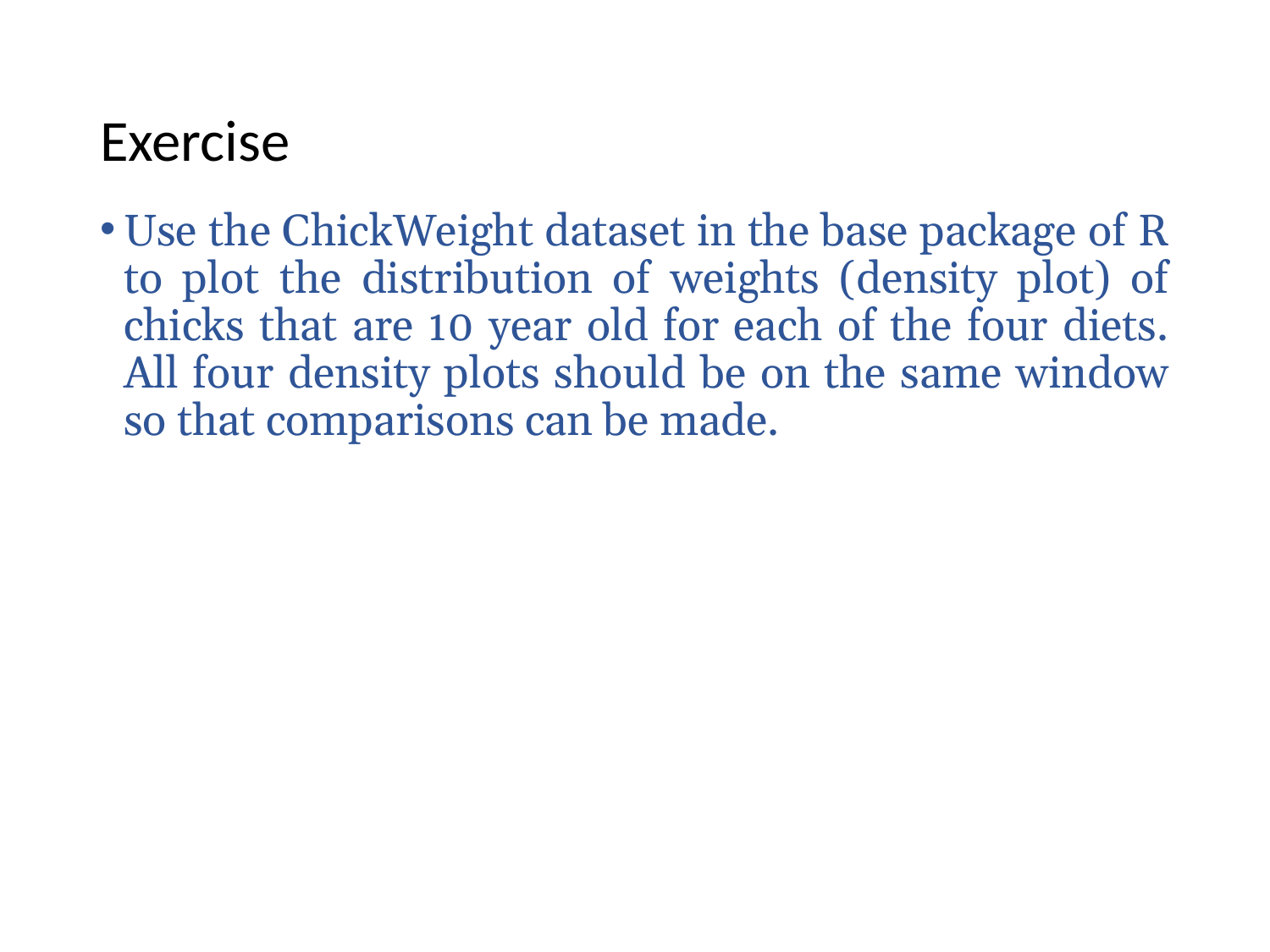

# Exercise
Use the ChickWeight dataset in the base package of R to plot the distribution of weights (density plot) of chicks that are 10 year old for each of the four diets. All four density plots should be on the same window so that comparisons can be made.